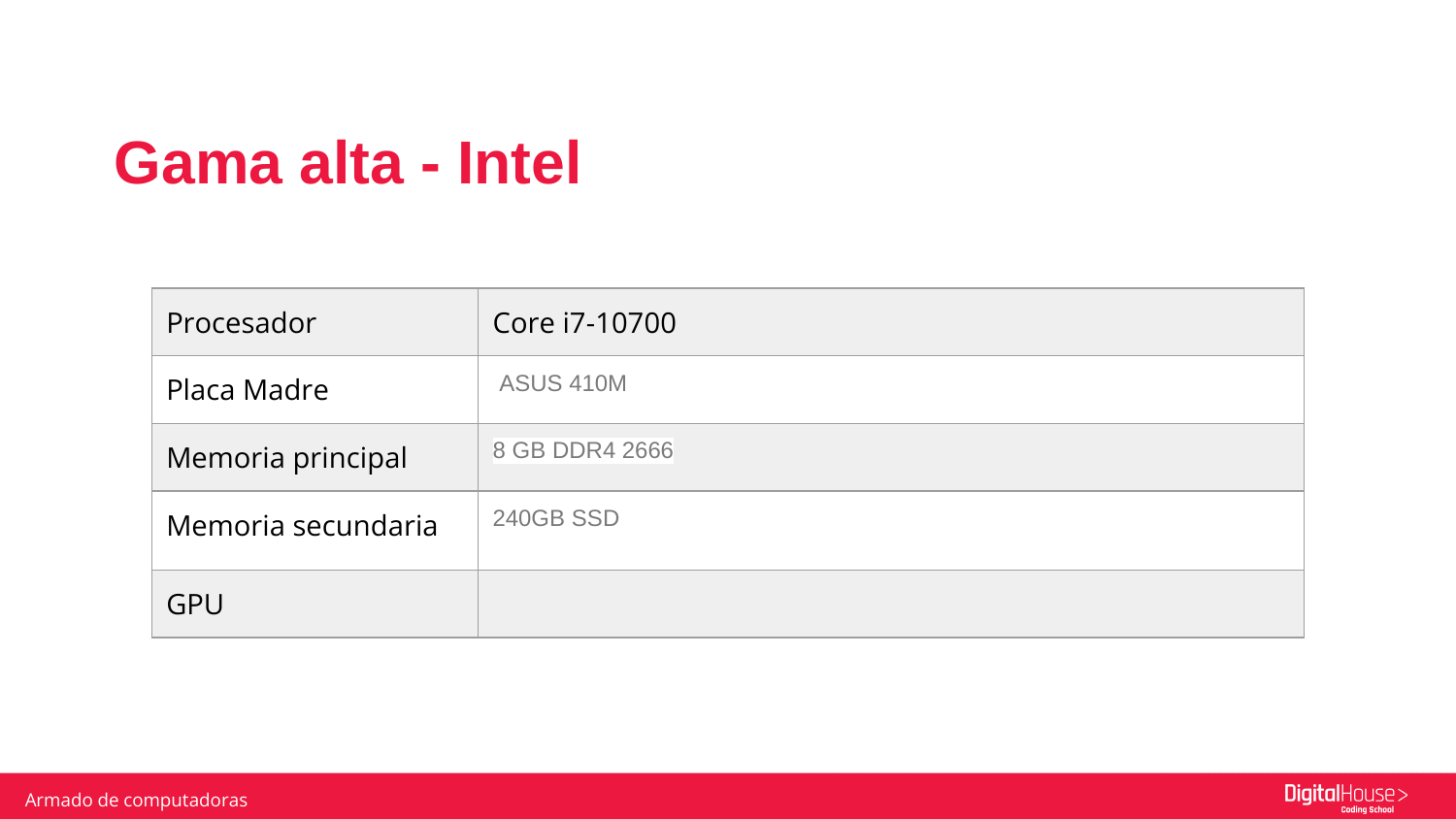

Gama alta - Intel

| Procesador | Core i7-10700 |
| --- | --- |
| Placa Madre | ASUS 410M |
| Memoria principal | 8 GB DDR4 2666 |
| Memoria secundaria | 240GB SSD |
| GPU |  |